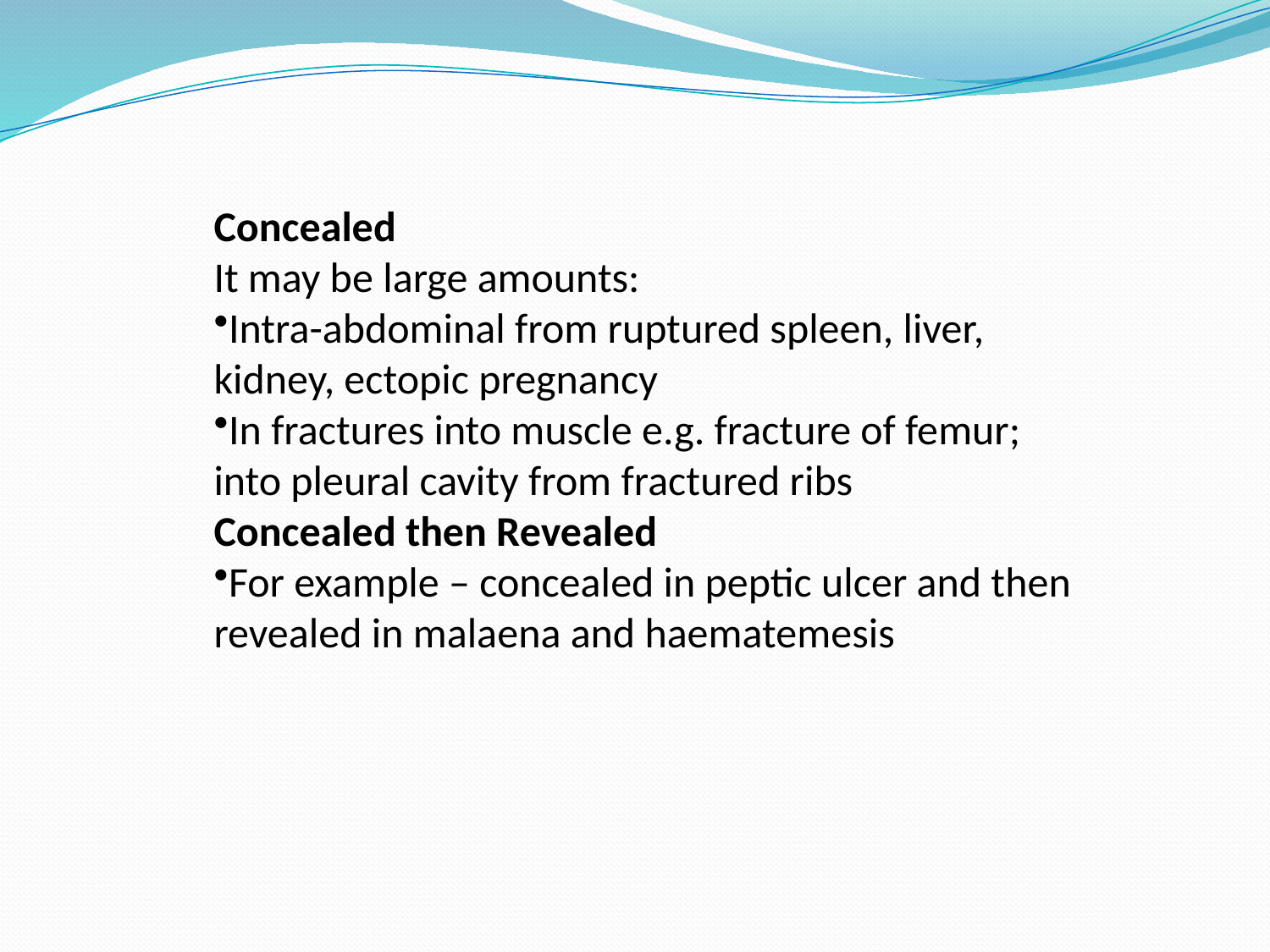

Concealed
It may be large amounts:
Intra-abdominal from ruptured spleen, liver, kidney, ectopic pregnancy
In fractures into muscle e.g. fracture of femur; into pleural cavity from fractured ribs
Concealed then Revealed
For example – concealed in peptic ulcer and then revealed in malaena and haematemesis